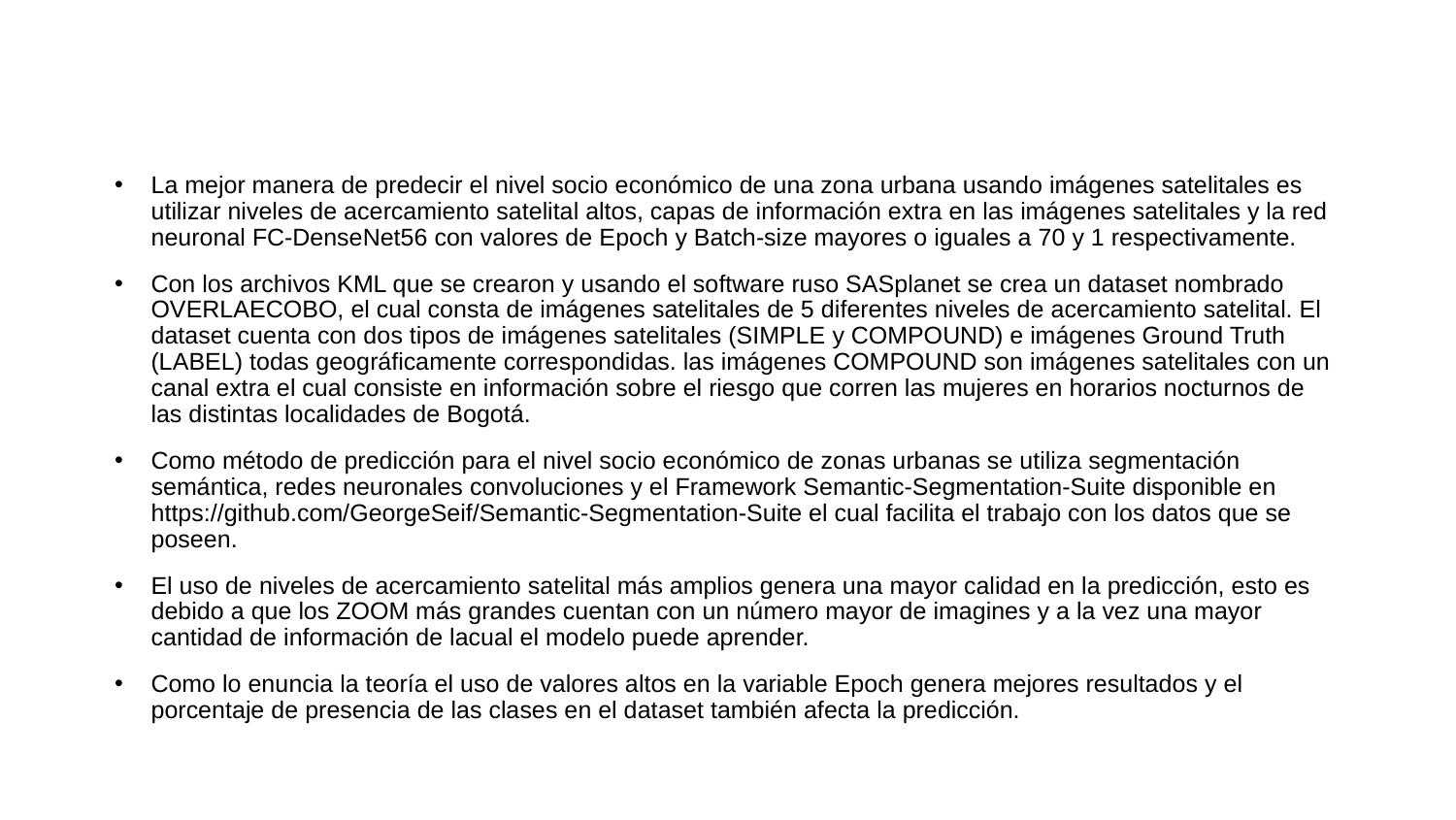

#
La mejor manera de predecir el nivel socio económico de una zona urbana usando imágenes satelitales es utilizar niveles de acercamiento satelital altos, capas de información extra en las imágenes satelitales y la red neuronal FC-DenseNet56 con valores de Epoch y Batch-size mayores o iguales a 70 y 1 respectivamente.
Con los archivos KML que se crearon y usando el software ruso SASplanet se crea un dataset nombrado OVERLAECOBO, el cual consta de imágenes satelitales de 5 diferentes niveles de acercamiento satelital. El dataset cuenta con dos tipos de imágenes satelitales (SIMPLE y COMPOUND) e imágenes Ground Truth (LABEL) todas geográficamente correspondidas. las imágenes COMPOUND son imágenes satelitales con un canal extra el cual consiste en información sobre el riesgo que corren las mujeres en horarios nocturnos de las distintas localidades de Bogotá.
Como método de predicción para el nivel socio económico de zonas urbanas se utiliza segmentación semántica, redes neuronales convoluciones y el Framework Semantic-Segmentation-Suite disponible en https://github.com/GeorgeSeif/Semantic-Segmentation-Suite el cual facilita el trabajo con los datos que se poseen.
El uso de niveles de acercamiento satelital más amplios genera una mayor calidad en la predicción, esto es debido a que los ZOOM más grandes cuentan con un número mayor de imagines y a la vez una mayor cantidad de información de lacual el modelo puede aprender.
Como lo enuncia la teoría el uso de valores altos en la variable Epoch genera mejores resultados y el porcentaje de presencia de las clases en el dataset también afecta la predicción.